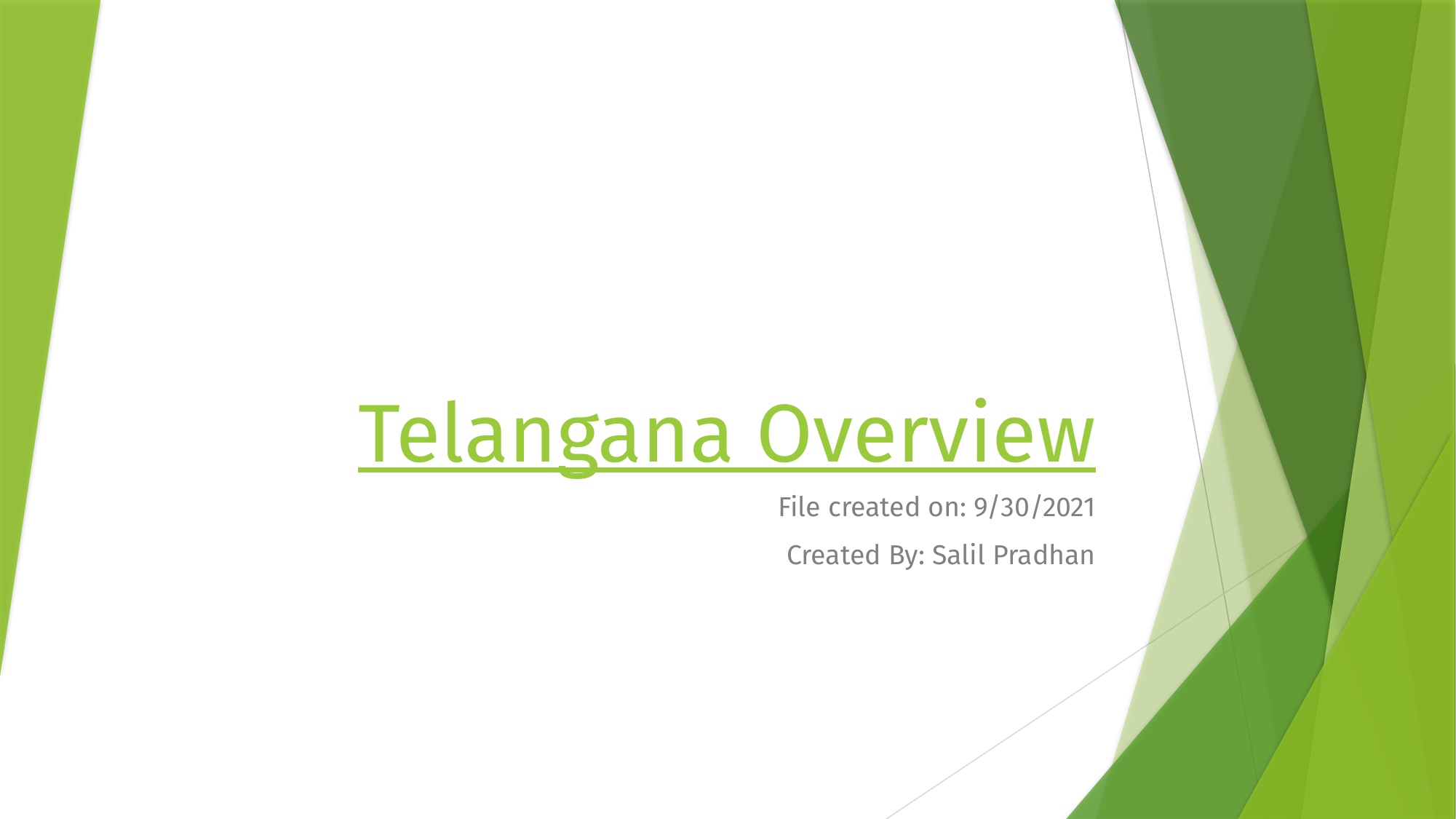

# Telangana Overview
File created on: 9/30/2021
Created By: Salil Pradhan